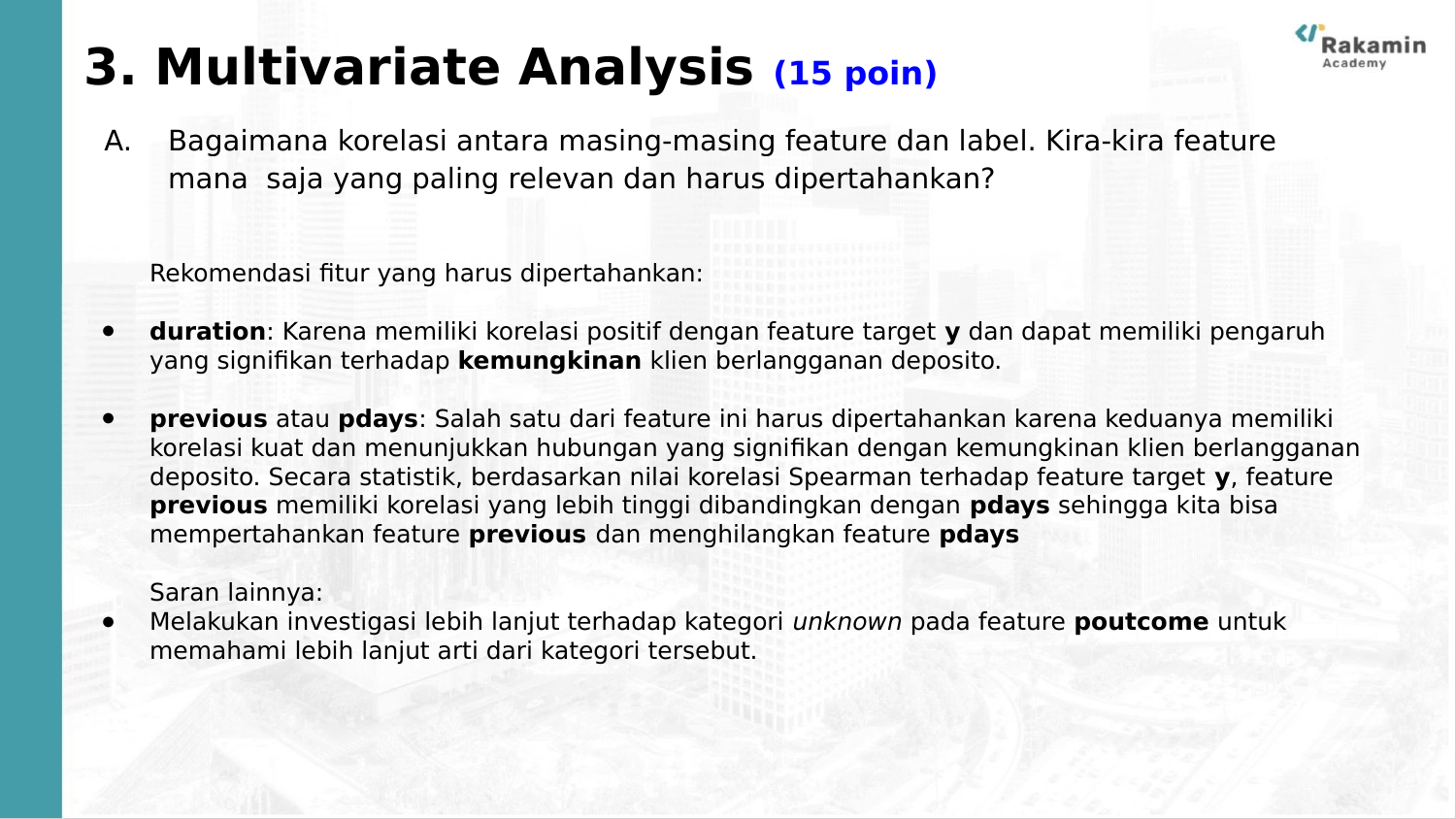

# 3. Multivariate Analysis (15 poin)
Bagaimana korelasi antara masing-masing feature dan label. Kira-kira feature mana  saja yang paling relevan dan harus dipertahankan?

Rekomendasi fitur yang harus dipertahankan:

duration: Karena memiliki korelasi positif dengan feature target y dan dapat memiliki pengaruh yang signifikan terhadap kemungkinan klien berlangganan deposito.

previous atau pdays: Salah satu dari feature ini harus dipertahankan karena keduanya memiliki korelasi kuat dan menunjukkan hubungan yang signifikan dengan kemungkinan klien berlangganan deposito. Secara statistik, berdasarkan nilai korelasi Spearman terhadap feature target y, feature previous memiliki korelasi yang lebih tinggi dibandingkan dengan pdays sehingga kita bisa mempertahankan feature previous dan menghilangkan feature pdays

Saran lainnya:
Melakukan investigasi lebih lanjut terhadap kategori unknown pada feature poutcome untuk memahami lebih lanjut arti dari kategori tersebut.